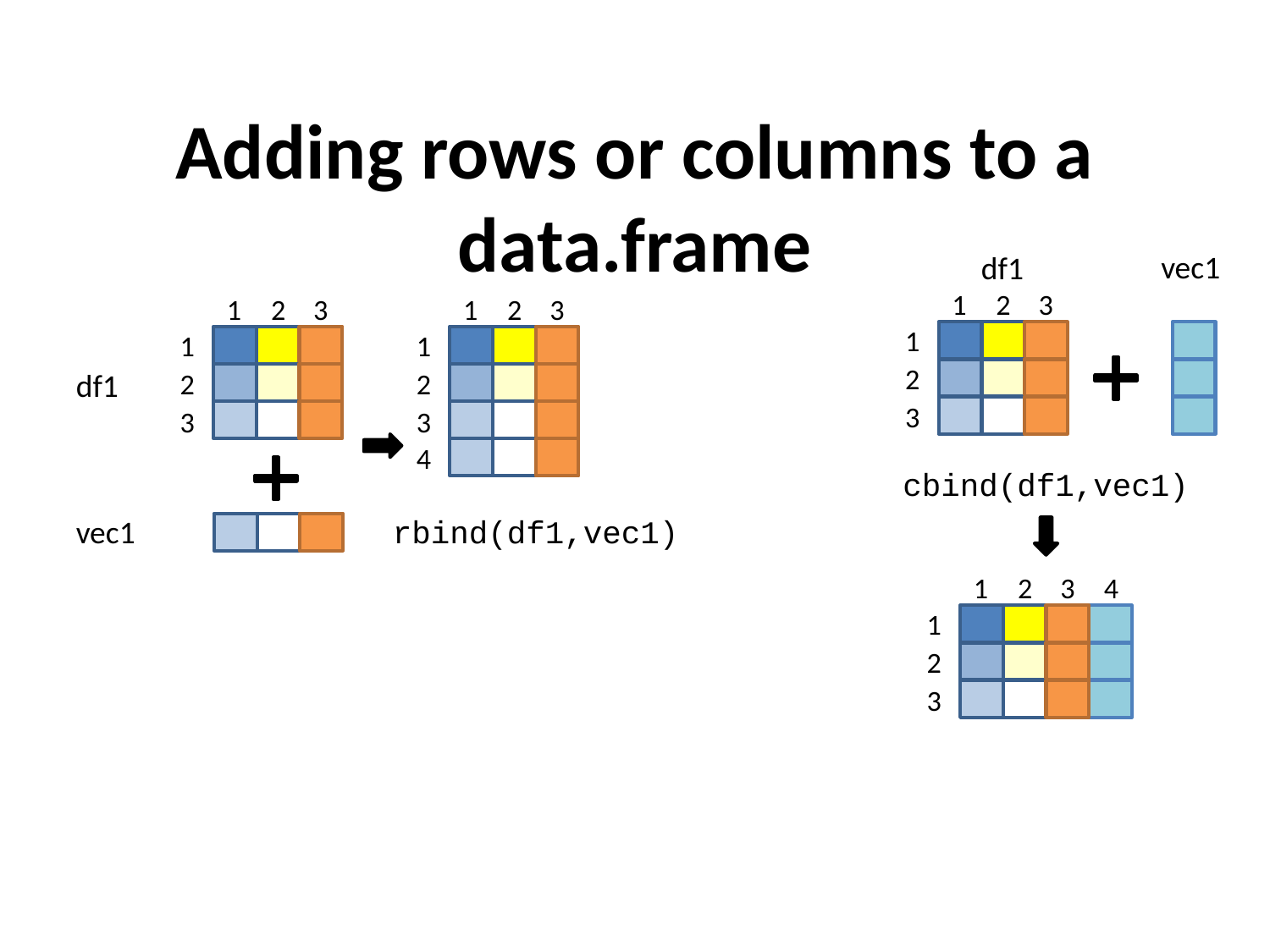

Adding rows or columns to a data.frame
vec1
df1
1
2
3
1
2
3
1
2
3
1
1
1

2

df1
2
2

3

3
3

4

cbind(df1,vec1)
rbind(df1,vec1)
vec1

1
2
3
4
1

2

3